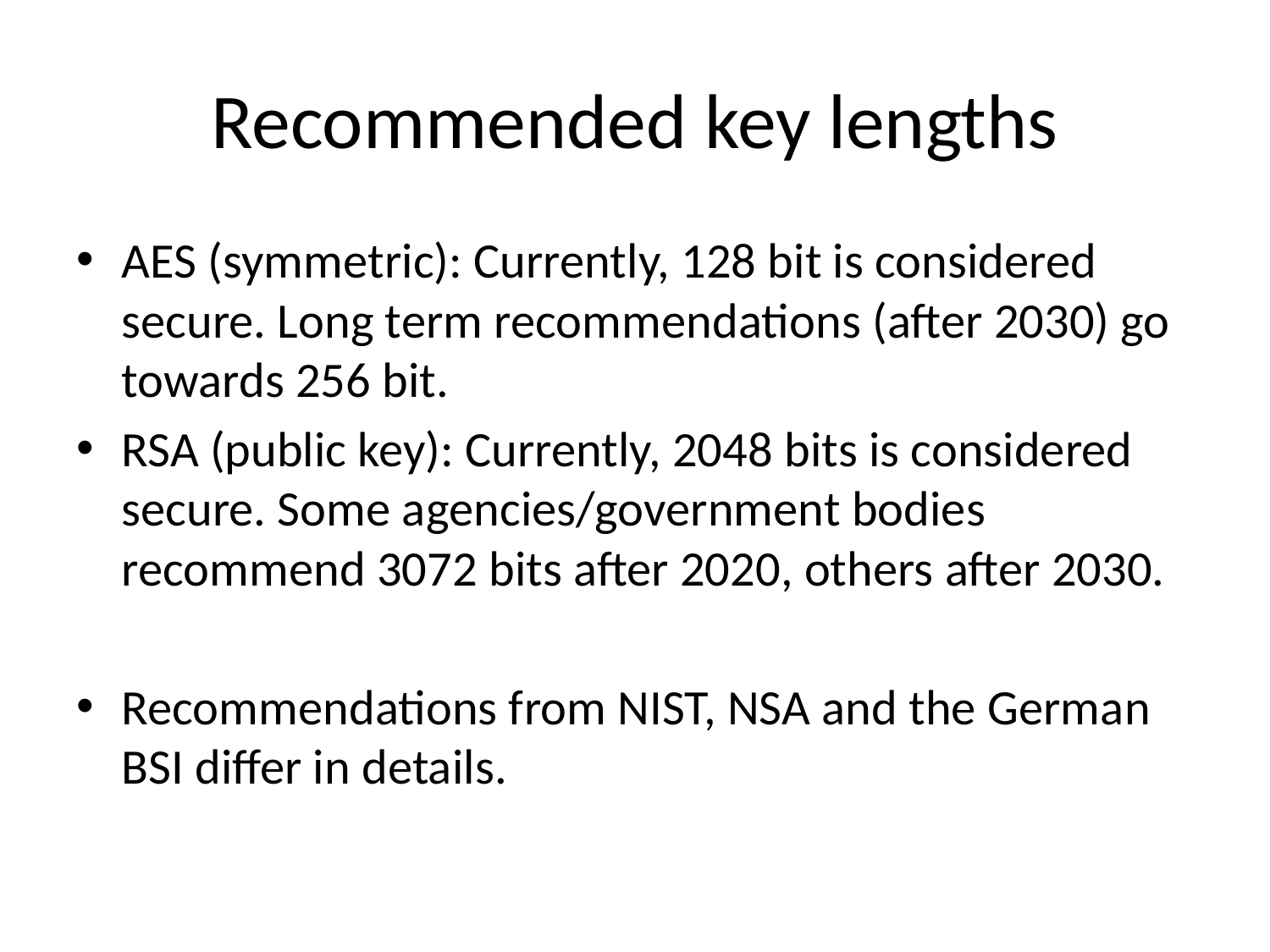

# Recommended key lengths
AES (symmetric): Currently, 128 bit is considered secure. Long term recommendations (after 2030) go towards 256 bit.
RSA (public key): Currently, 2048 bits is considered secure. Some agencies/government bodies recommend 3072 bits after 2020, others after 2030.

Recommendations from NIST, NSA and the German BSI differ in details.